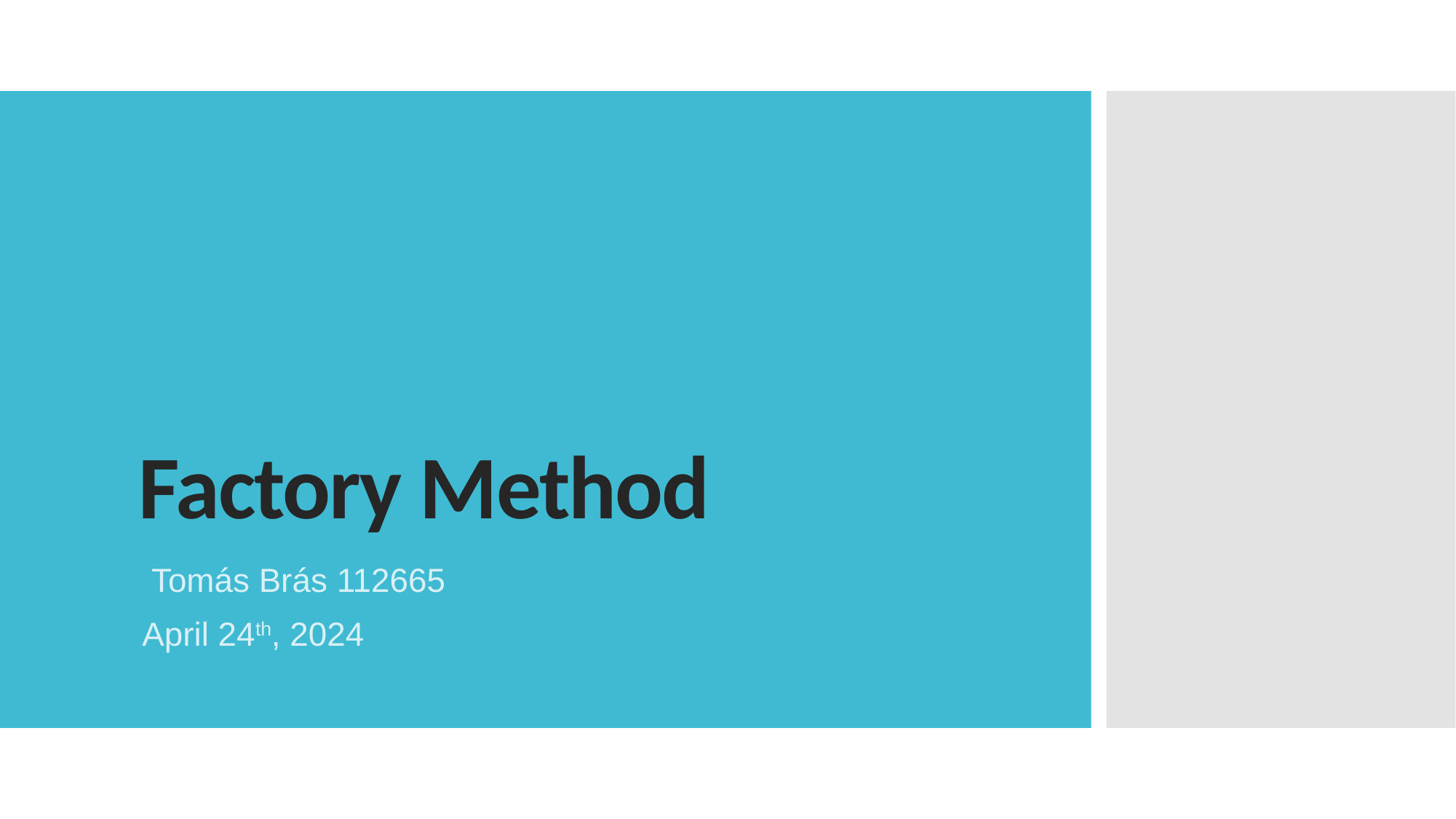

# Factory Method
 Tomás Brás 112665
April 24th, 2024